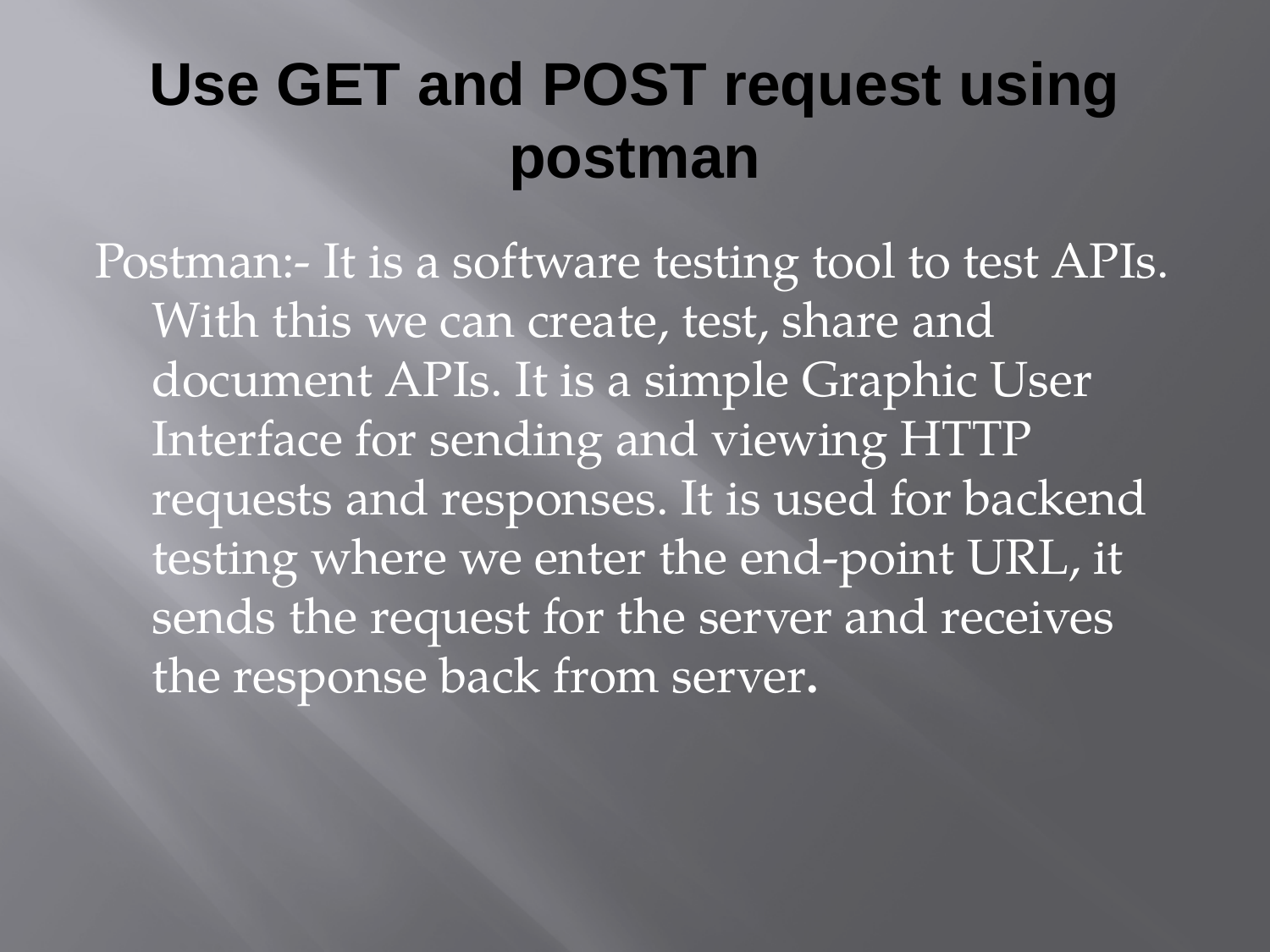

# Use GET and POST request using postman
Postman:- It is a software testing tool to test APIs. With this we can create, test, share and document APIs. It is a simple Graphic User Interface for sending and viewing HTTP requests and responses. It is used for backend testing where we enter the end-point URL, it sends the request for the server and receives the response back from server.